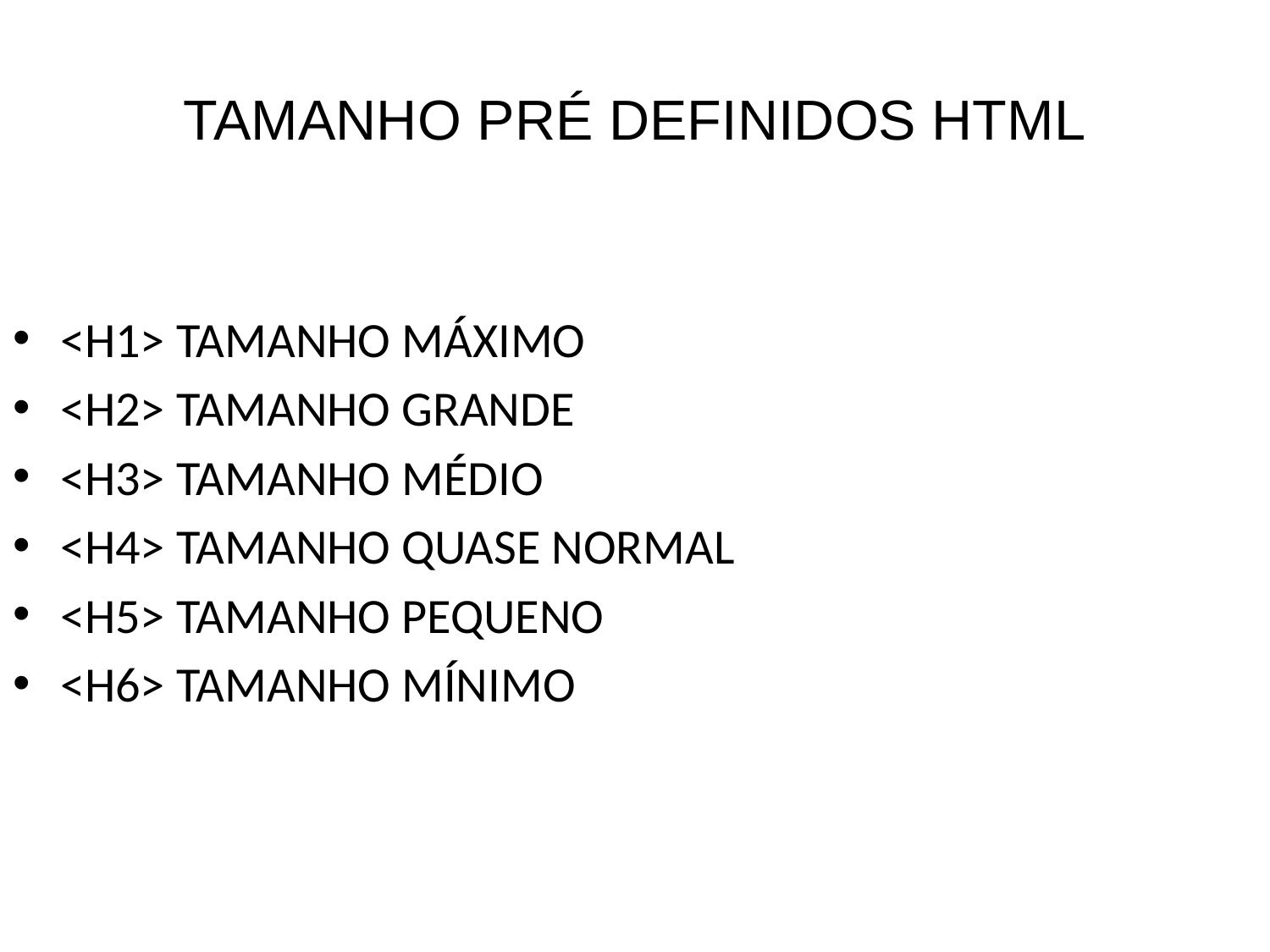

# TAMANHO PRÉ DEFINIDOS HTML
<H1> TAMANHO MÁXIMO
<H2> TAMANHO GRANDE
<H3> TAMANHO MÉDIO
<H4> TAMANHO QUASE NORMAL
<H5> TAMANHO PEQUENO
<H6> TAMANHO MÍNIMO